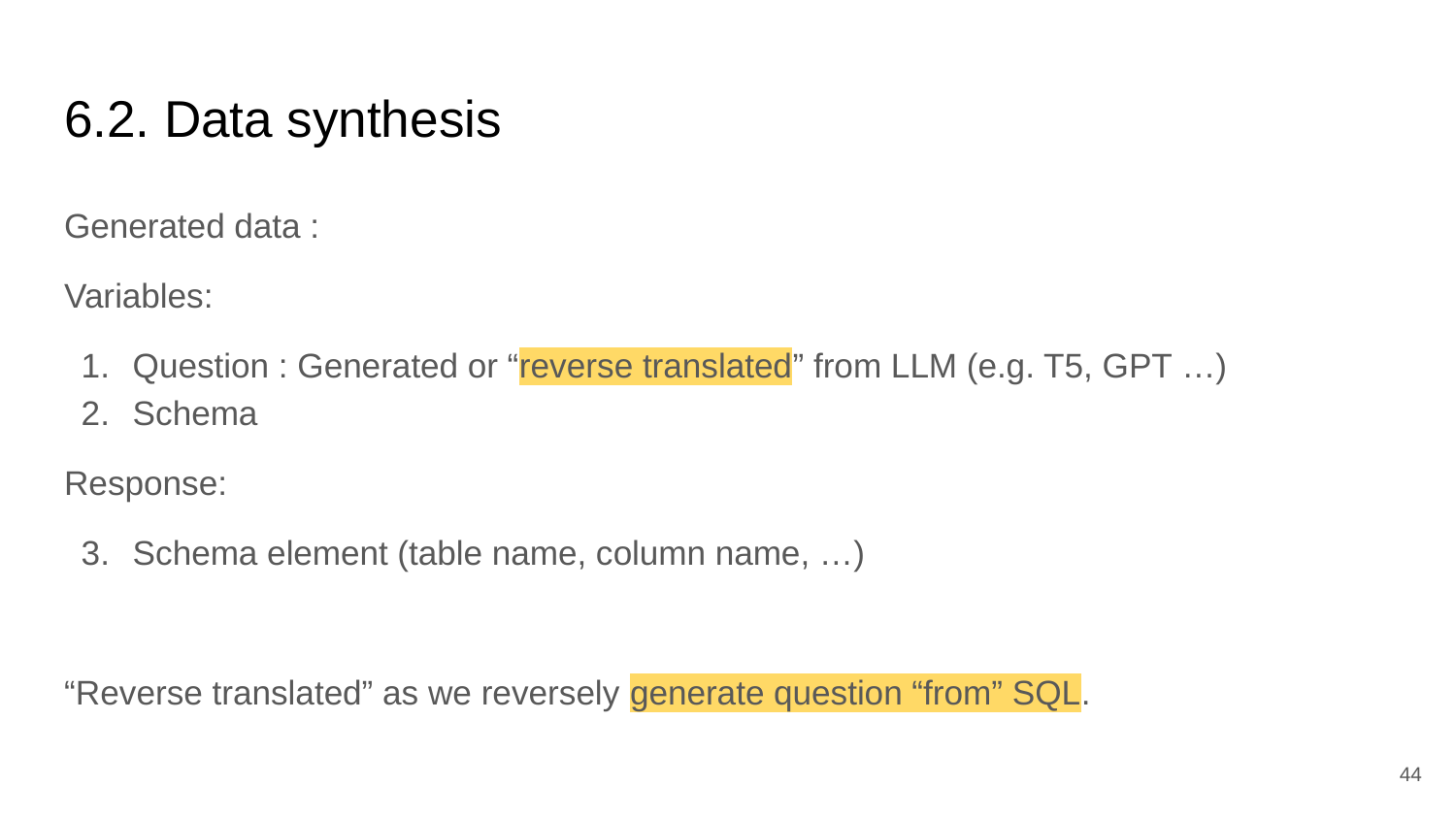

# 6.2. Data synthesis

Generated data :
Variables:
Question : Generated or “reverse translated” from LLM (e.g. T5, GPT …)
Schema
Response:
Schema element (table name, column name, …)

“Reverse translated” as we reversely generate question “from” SQL.
44